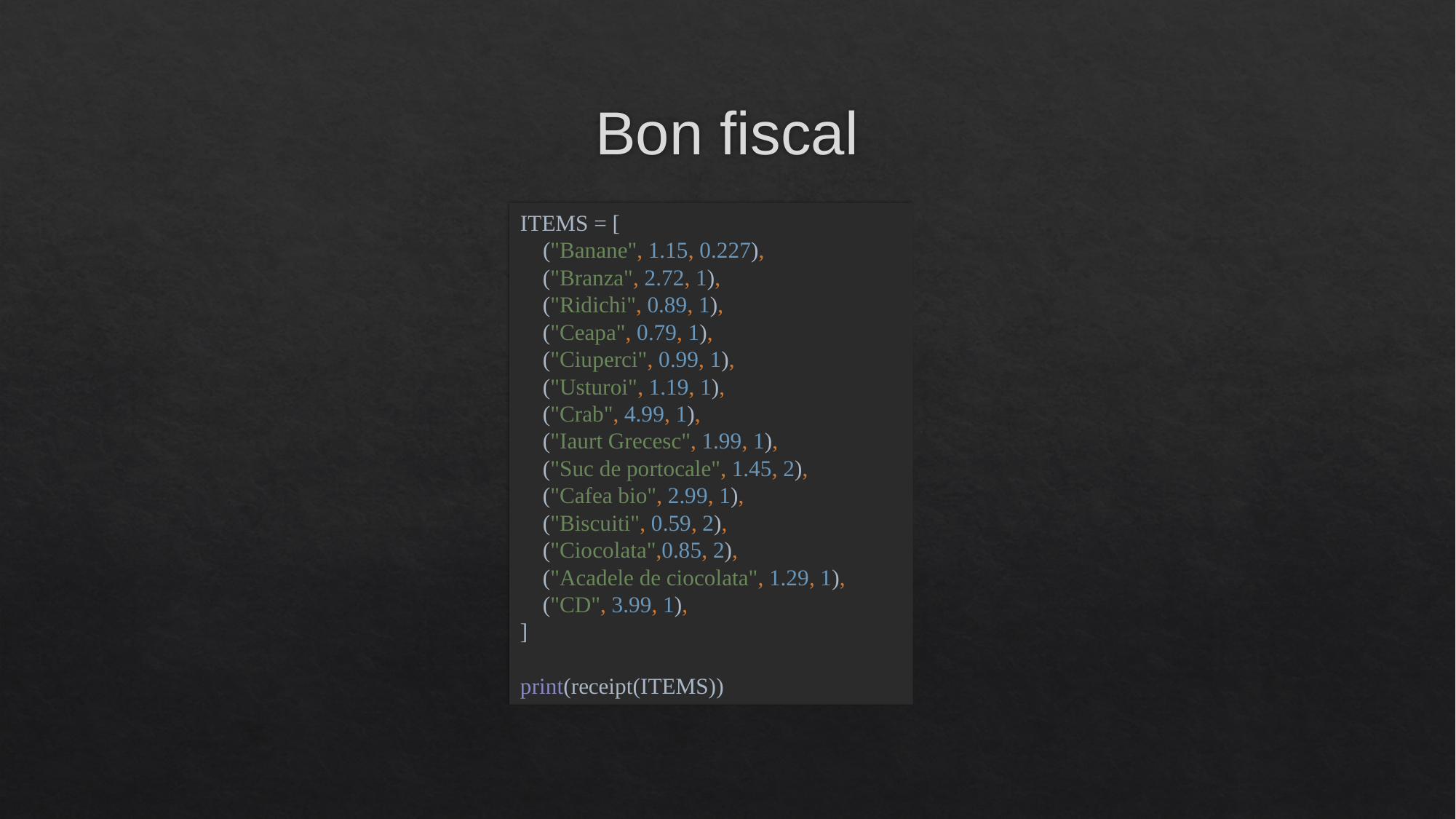

# Bon fiscal
ITEMS = [
    ("Banane", 1.15, 0.227),
    ("Branza", 2.72, 1),
    ("Ridichi", 0.89, 1),
    ("Ceapa", 0.79, 1),
    ("Ciuperci", 0.99, 1),
    ("Usturoi", 1.19, 1),
    ("Crab", 4.99, 1),
    ("Iaurt Grecesc", 1.99, 1),
    ("Suc de portocale", 1.45, 2),
    ("Cafea bio", 2.99, 1),
    ("Biscuiti", 0.59, 2),
    ("Ciocolata",0.85, 2),
    ("Acadele de ciocolata", 1.29, 1),
    ("CD", 3.99, 1),
]
print(receipt(ITEMS))